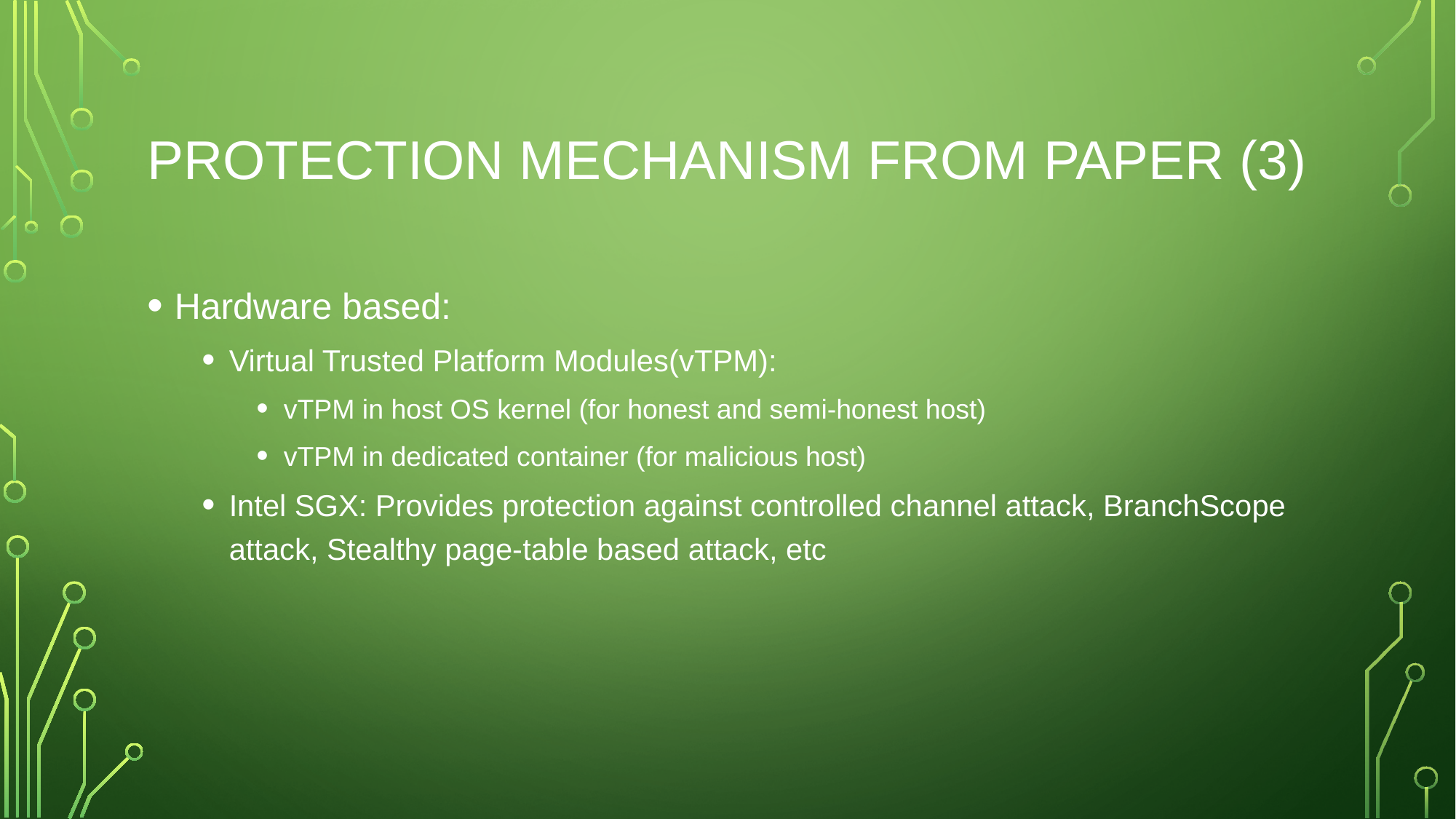

# Protection mechanism from paper (3)
Hardware based:
Virtual Trusted Platform Modules(vTPM):
vTPM in host OS kernel (for honest and semi-honest host)
vTPM in dedicated container (for malicious host)
Intel SGX: Provides protection against controlled channel attack, BranchScope attack, Stealthy page-table based attack, etc